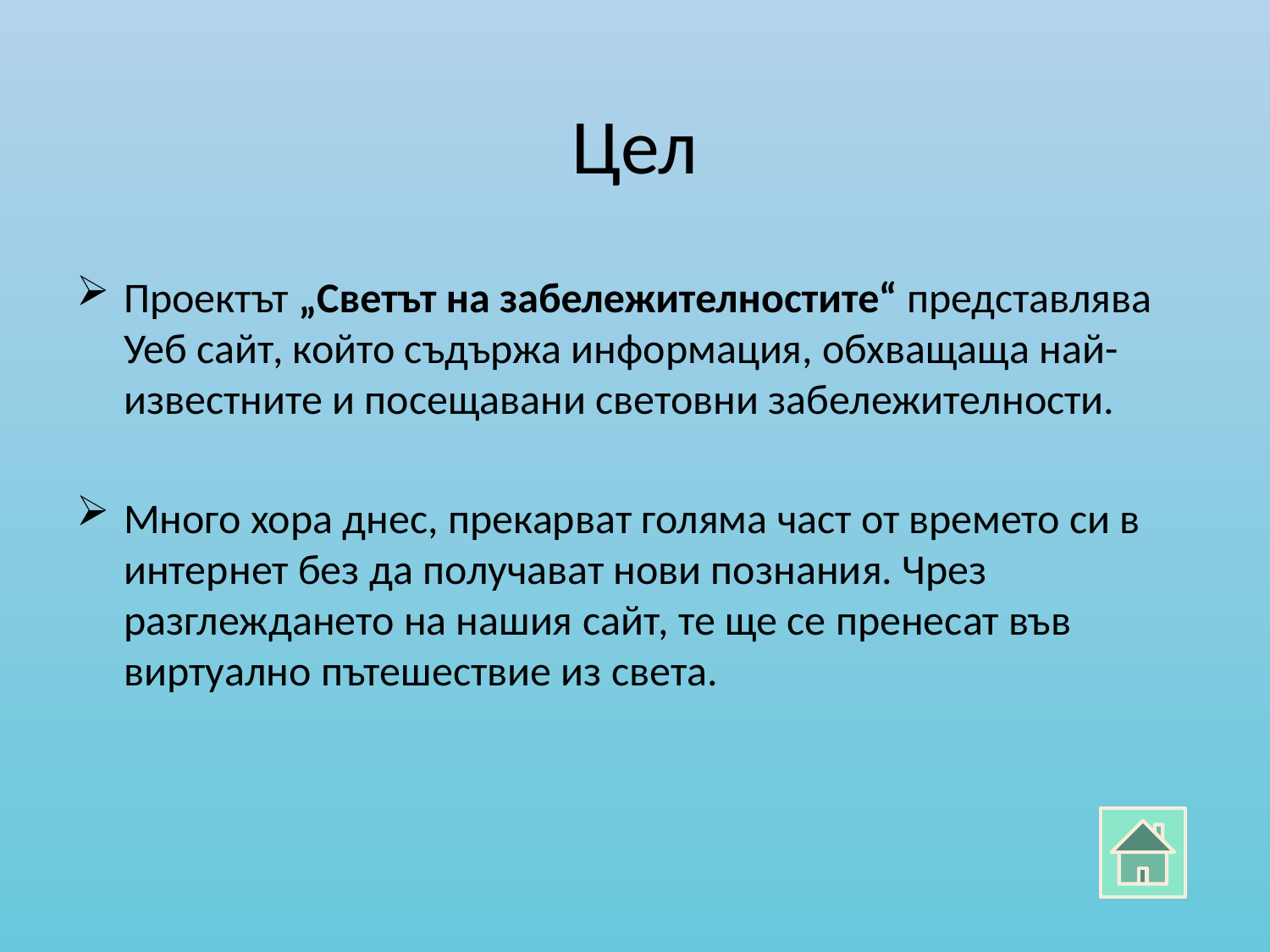

# Цел
Проектът „Светът на забележителностите“ представлява Уеб сайт, който съдържа информация, обхващаща най-известните и посещавани световни забележителности.

Много хора днес, прекарват голяма част от времето си в интернет без да получават нови познания. Чрез разглеждането на нашия сайт, те ще се пренесат във виртуално пътешествие из света.